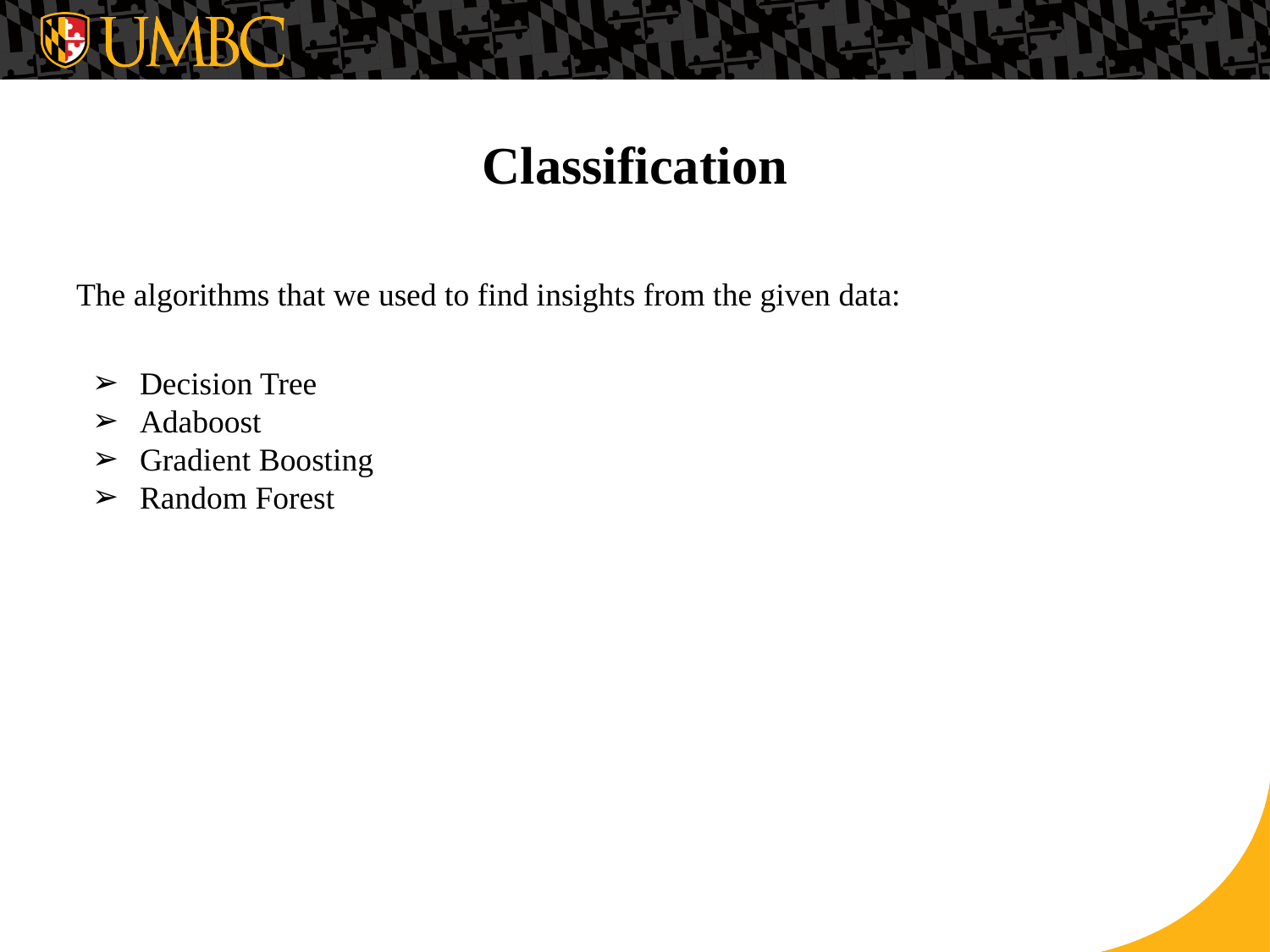

# Classification
The algorithms that we used to find insights from the given data:

Decision Tree
Adaboost
Gradient Boosting
Random Forest